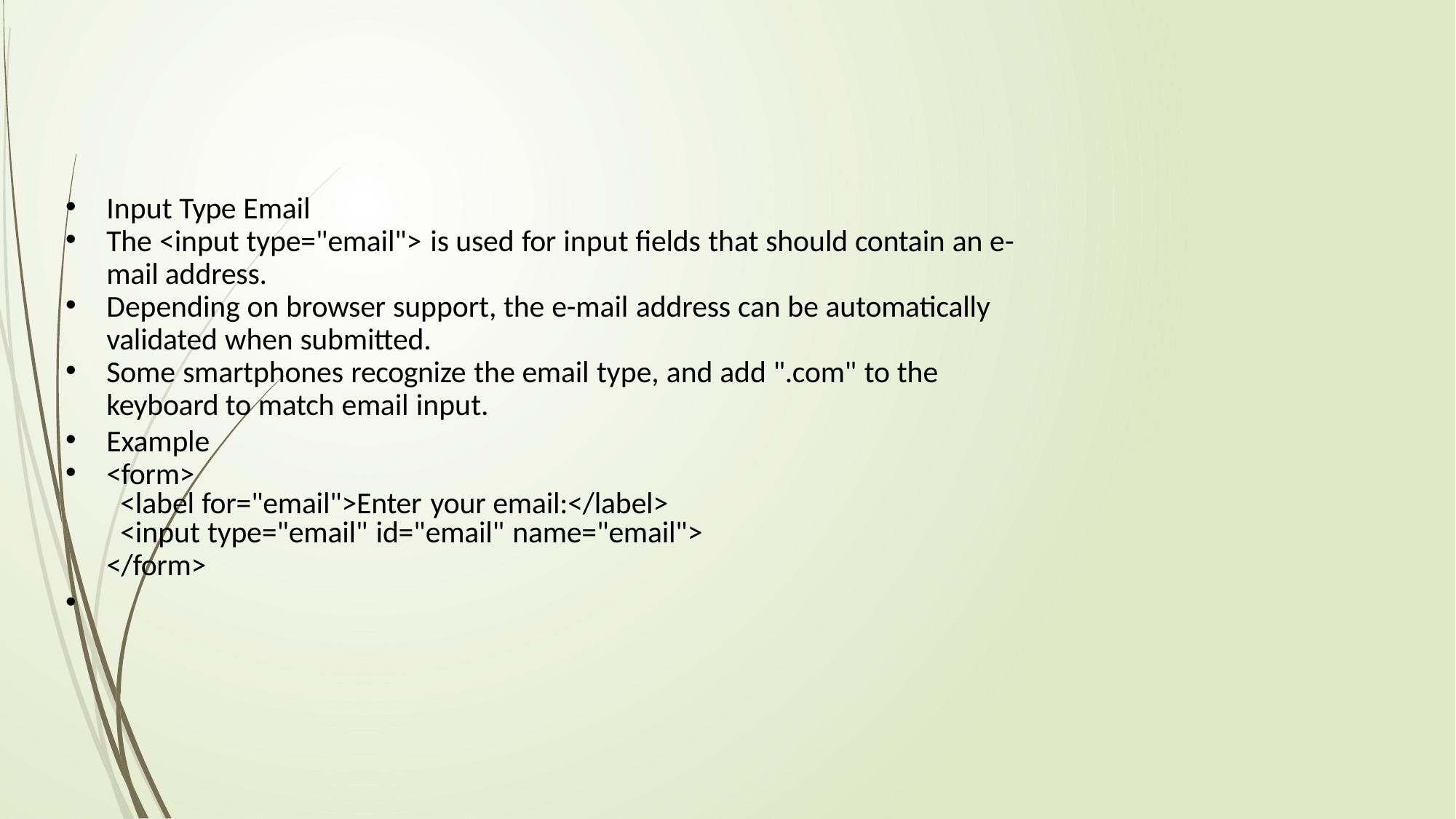

Input Type Email
The <input type="email"> is used for input fields that should contain an e-
mail address.
Depending on browser support, the e-mail address can be automatically
validated when submitted.
Some smartphones recognize the email type, and add ".com" to the
keyboard to match email input.
Example
<form>
<label for="email">Enter your email:</label>
<input type="email" id="email" name="email">
</form>
•